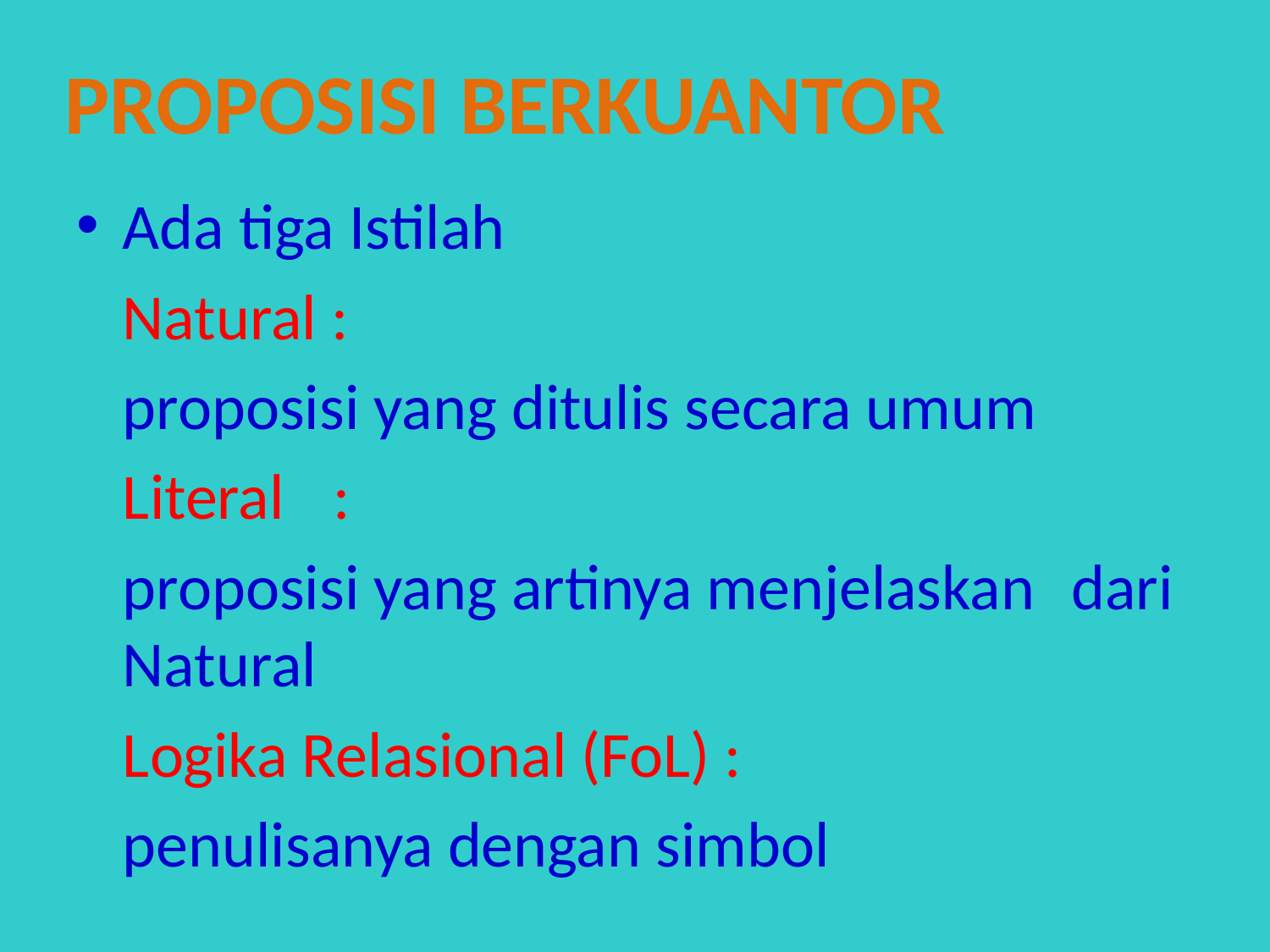

Proposisi berkuantor
Ada tiga Istilah
	Natural :
		proposisi yang ditulis secara umum
	Literal	:
		proposisi yang artinya menjelaskan 	dari Natural
	Logika Relasional (FoL) :
		penulisanya dengan simbol